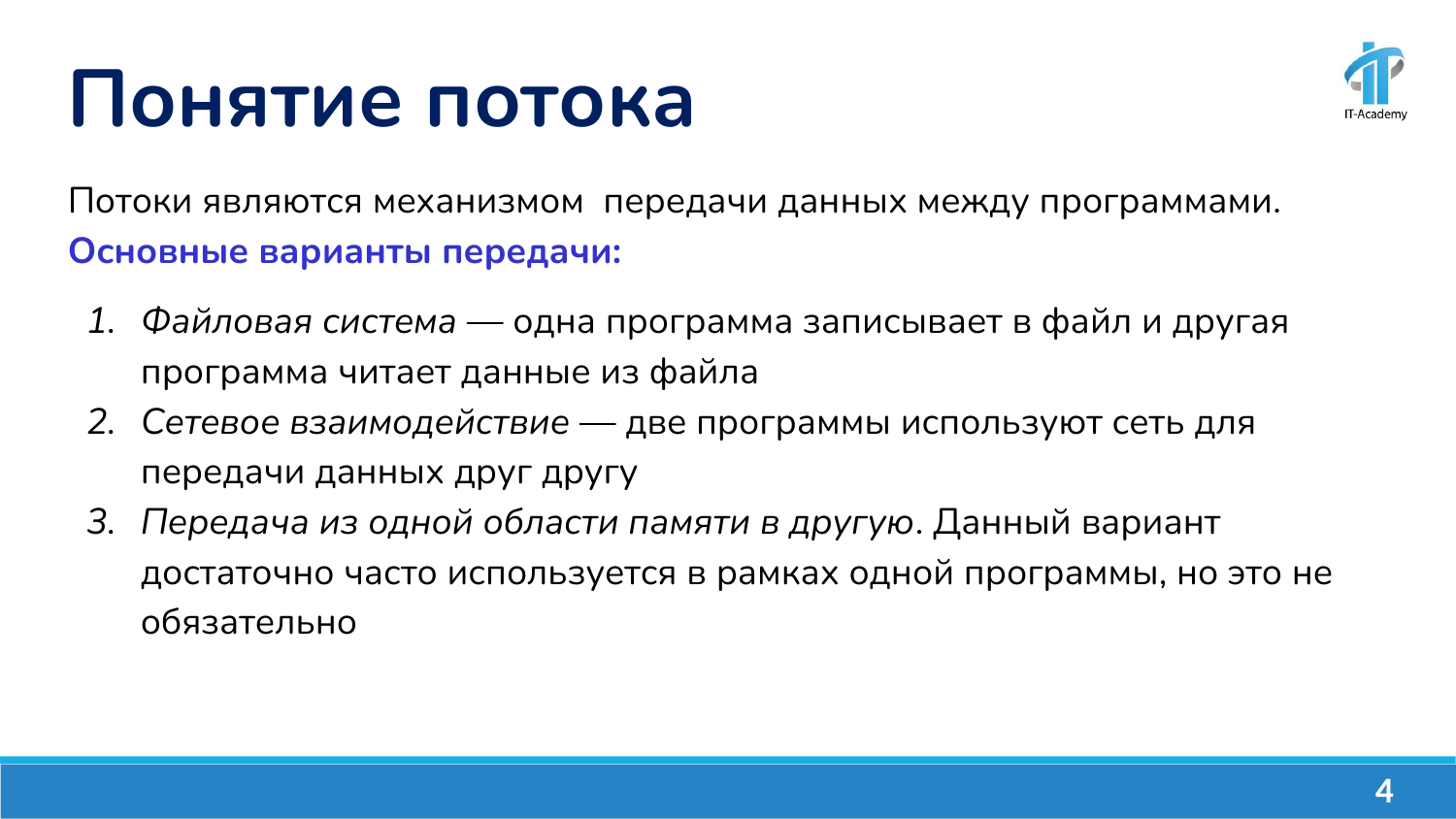

Понятие потока
Потоки являются механизмом  передачи данных между программами. Основные варианты передачи:
Файловая система — одна программа записывает в файл и другая программа читает данные из файла
Сетевое взаимодействие — две программы используют сеть для передачи данных друг другу
Передача из одной области памяти в другую. Данный вариант достаточно часто используется в рамках одной программы, но это не обязательно

4